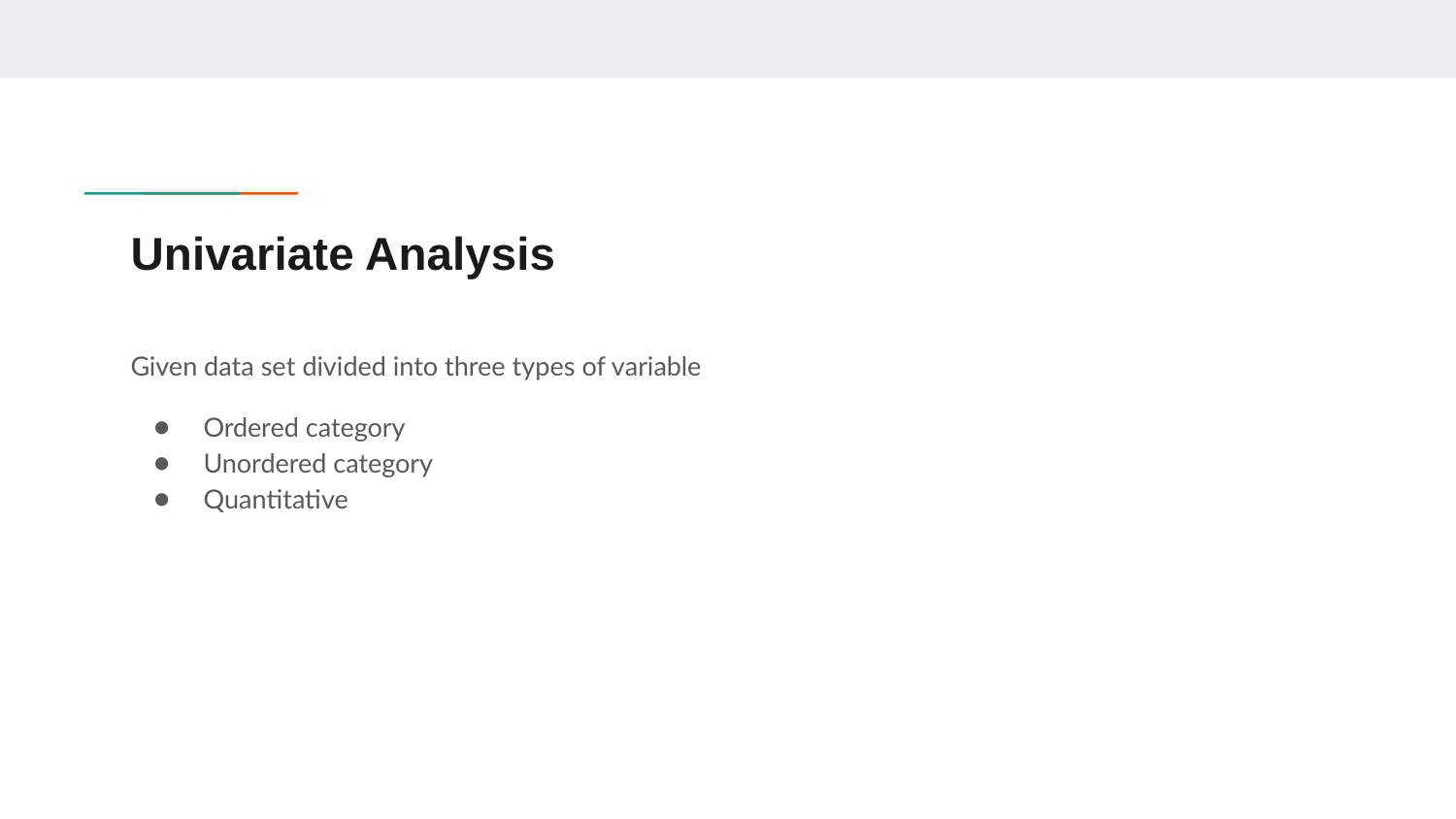

# Univariate Analysis
Given data set divided into three types of variable
Ordered category
Unordered category
Quantitative